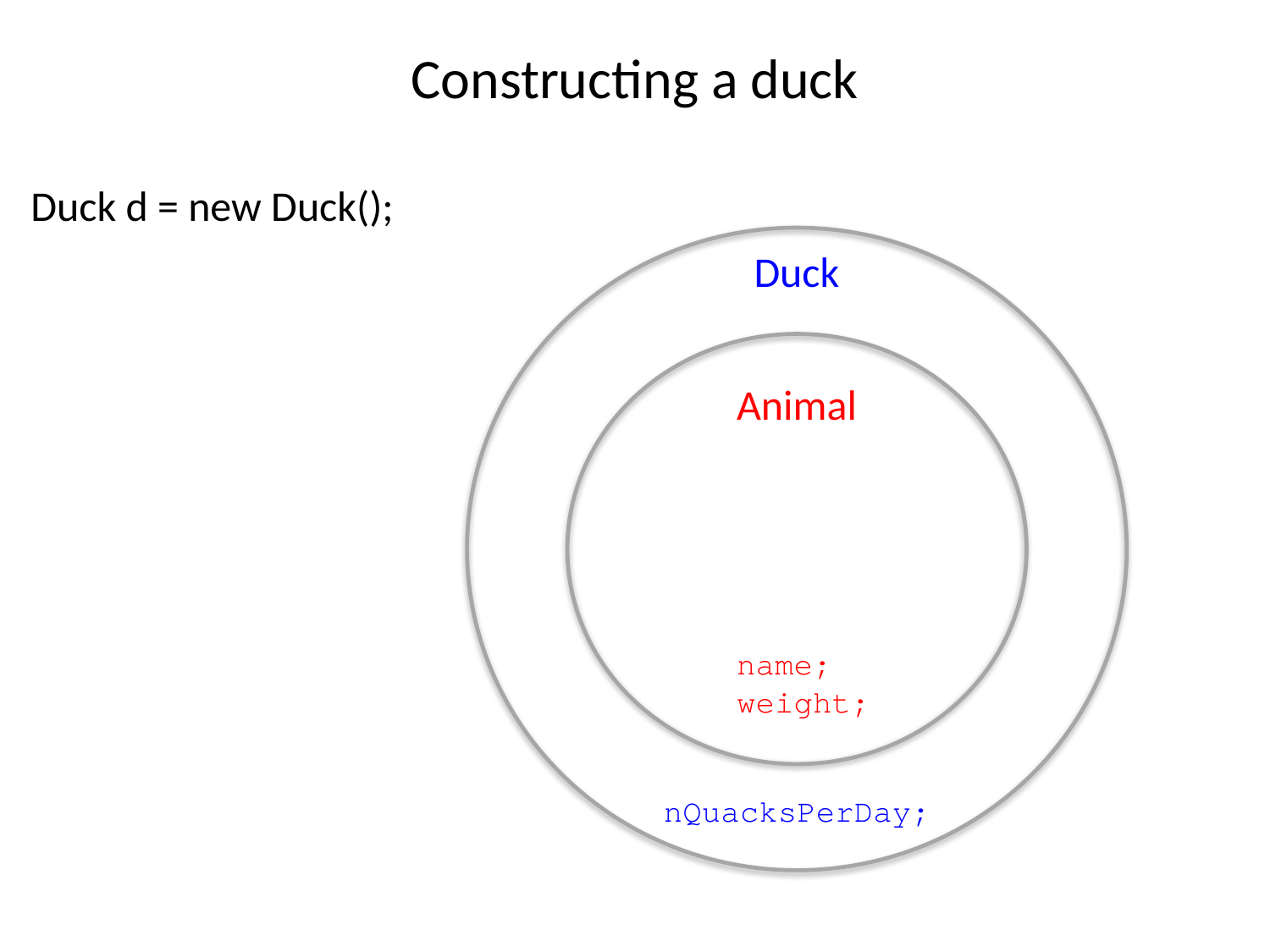

# Constructing a duck
Duck d = new Duck();

Duck
nQuacksPerDay;

Animal
name;
weight;